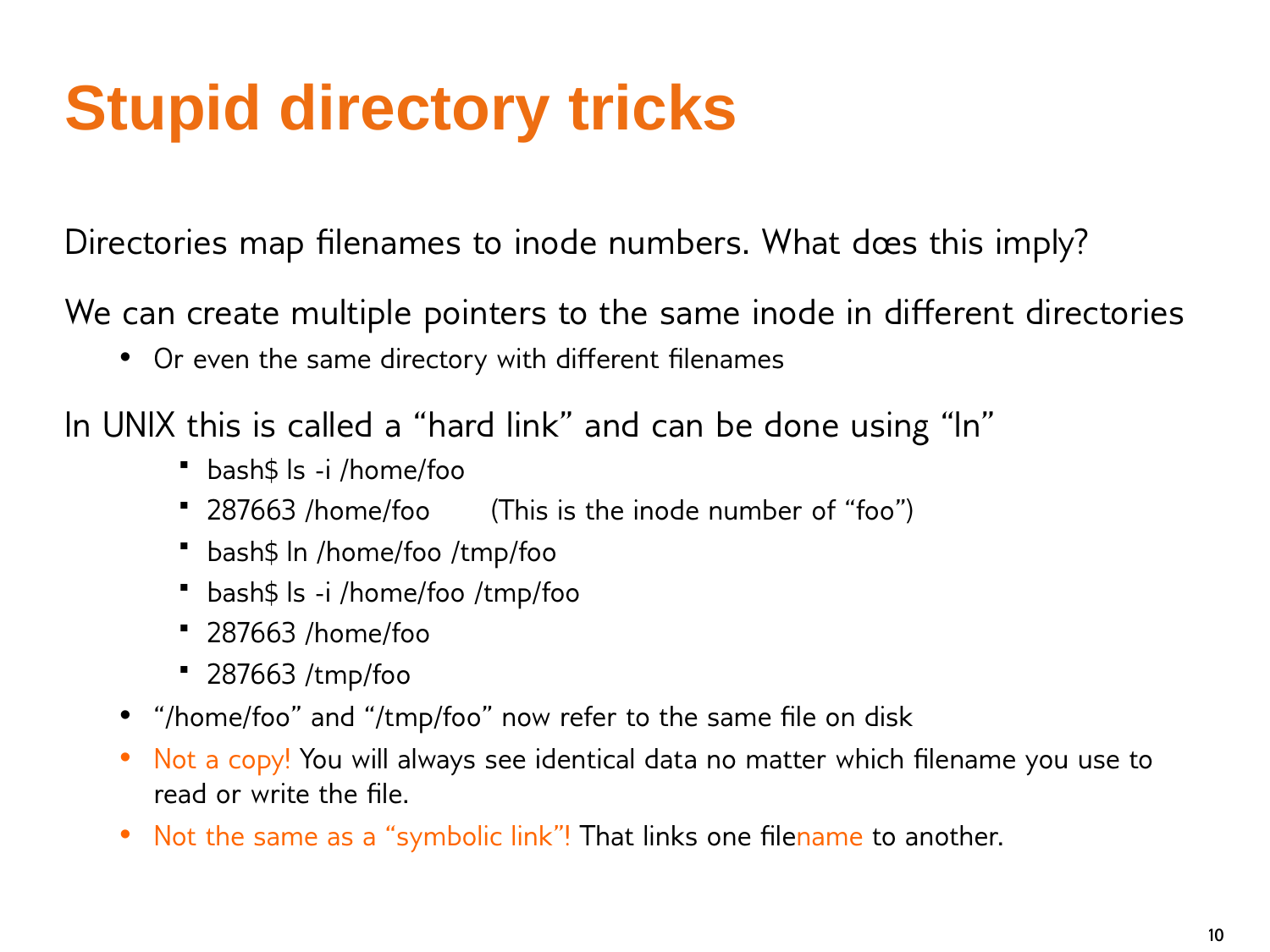

# Stupid directory tricks
Directories map filenames to inode numbers. What does this imply?
We can create multiple pointers to the same inode in different directories
Or even the same directory with different filenames
In UNIX this is called a “hard link” and can be done using “ln”
bash$ ls -i /home/foo
287663 /home/foo       (This is the inode number of “foo”)
bash$ ln /home/foo /tmp/foo
bash$ ls -i /home/foo /tmp/foo
287663 /home/foo
287663 /tmp/foo
“/home/foo” and “/tmp/foo” now refer to the same file on disk
Not a copy! You will always see identical data no matter which filename you use to read or write the file.
Not the same as a “symbolic link”! That links one filename to another.